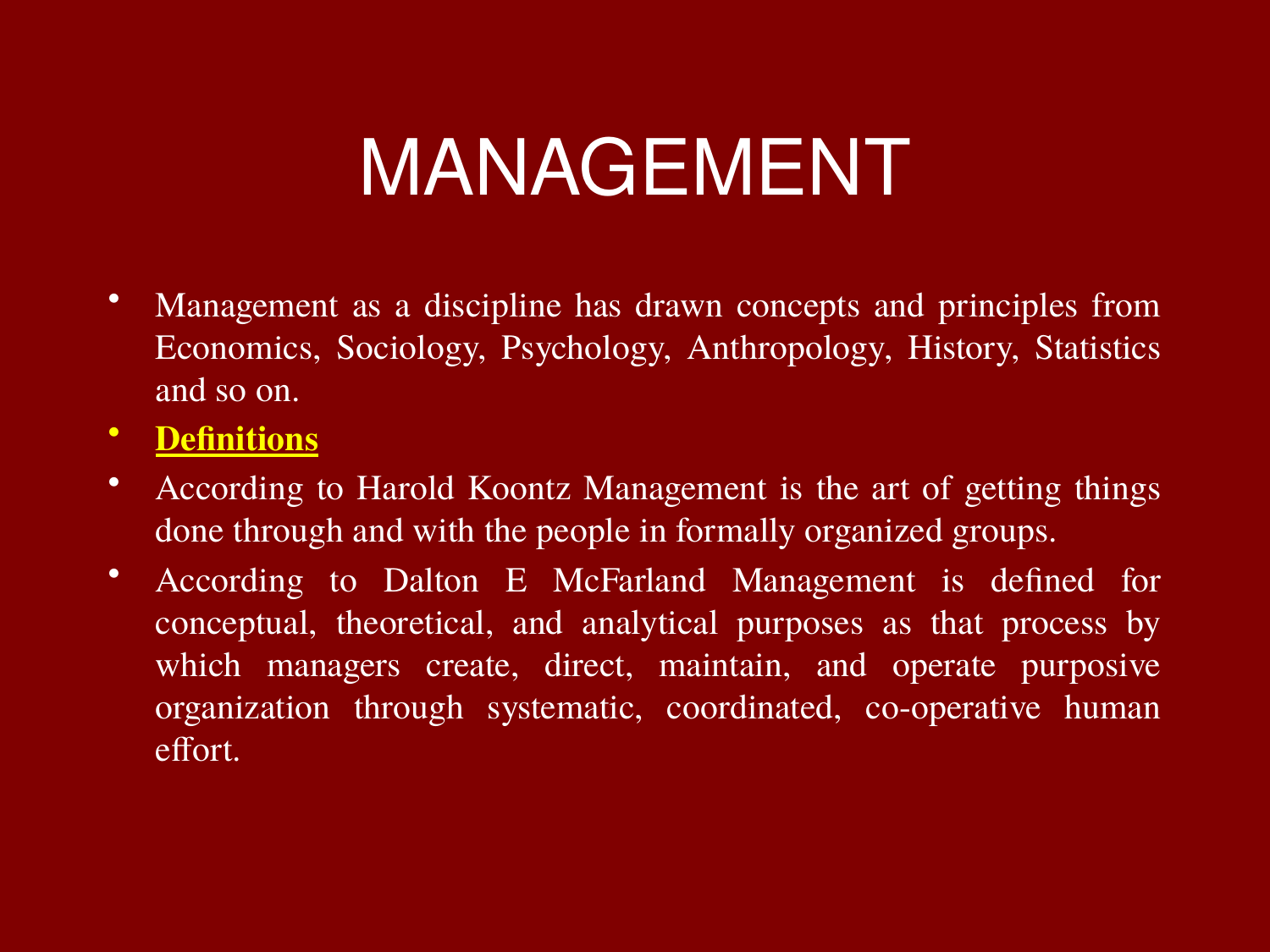

# MANAGEMENT
Management as a discipline has drawn concepts and principles from Economics, Sociology, Psychology, Anthropology, History, Statistics and so on.
Definitions
According to Harold Koontz Management is the art of getting things done through and with the people in formally organized groups.
According to Dalton E McFarland Management is defined for conceptual, theoretical, and analytical purposes as that process by which managers create, direct, maintain, and operate purposive organization through systematic, coordinated, co-operative human effort.